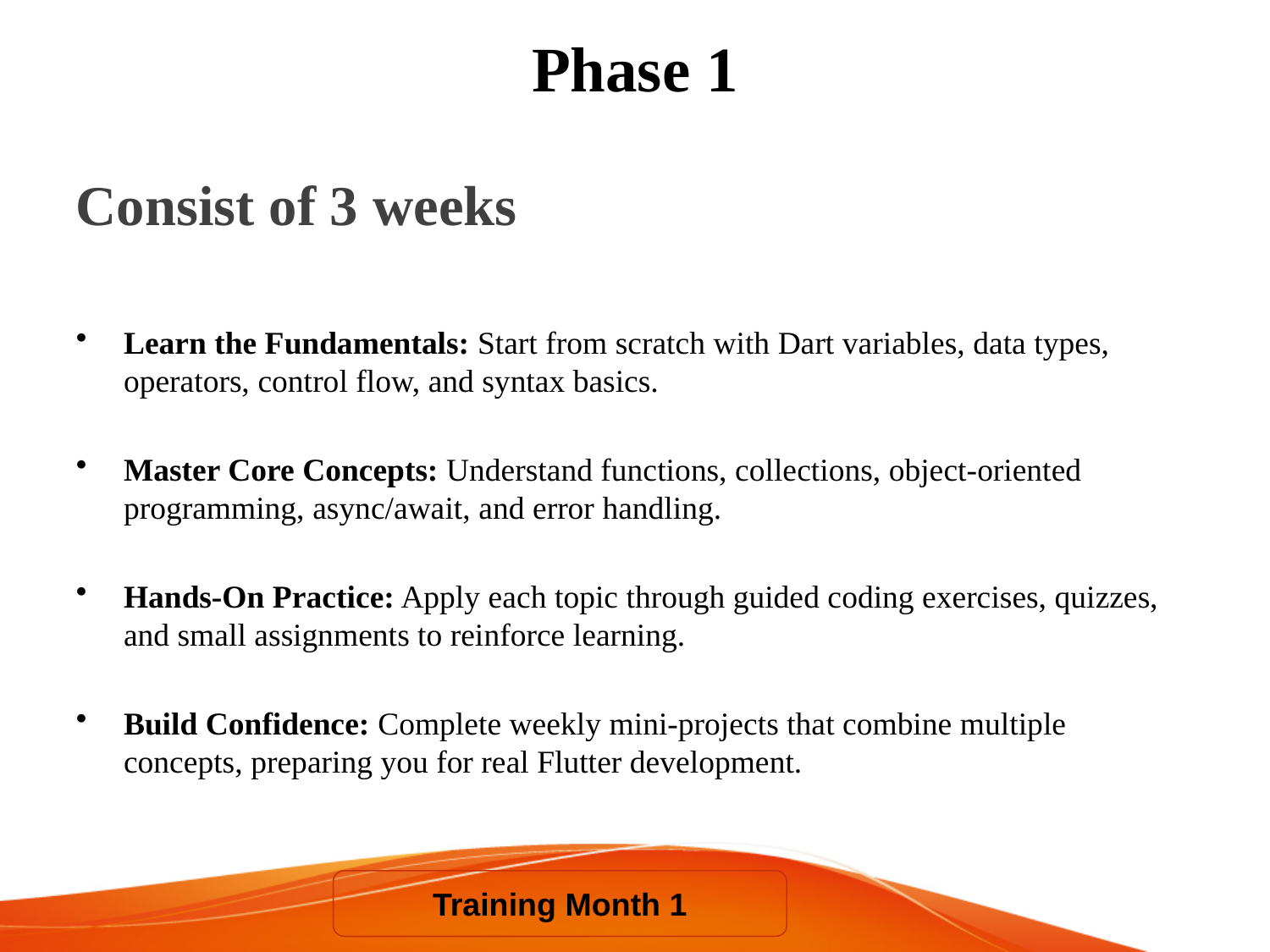

# Phase 1
Consist of 3 weeks

Learn the Fundamentals: Start from scratch with Dart variables, data types, operators, control flow, and syntax basics.

Master Core Concepts: Understand functions, collections, object-oriented programming, async/await, and error handling.

Hands-On Practice: Apply each topic through guided coding exercises, quizzes, and small assignments to reinforce learning.

Build Confidence: Complete weekly mini-projects that combine multiple concepts, preparing you for real Flutter development.
Training Month 1